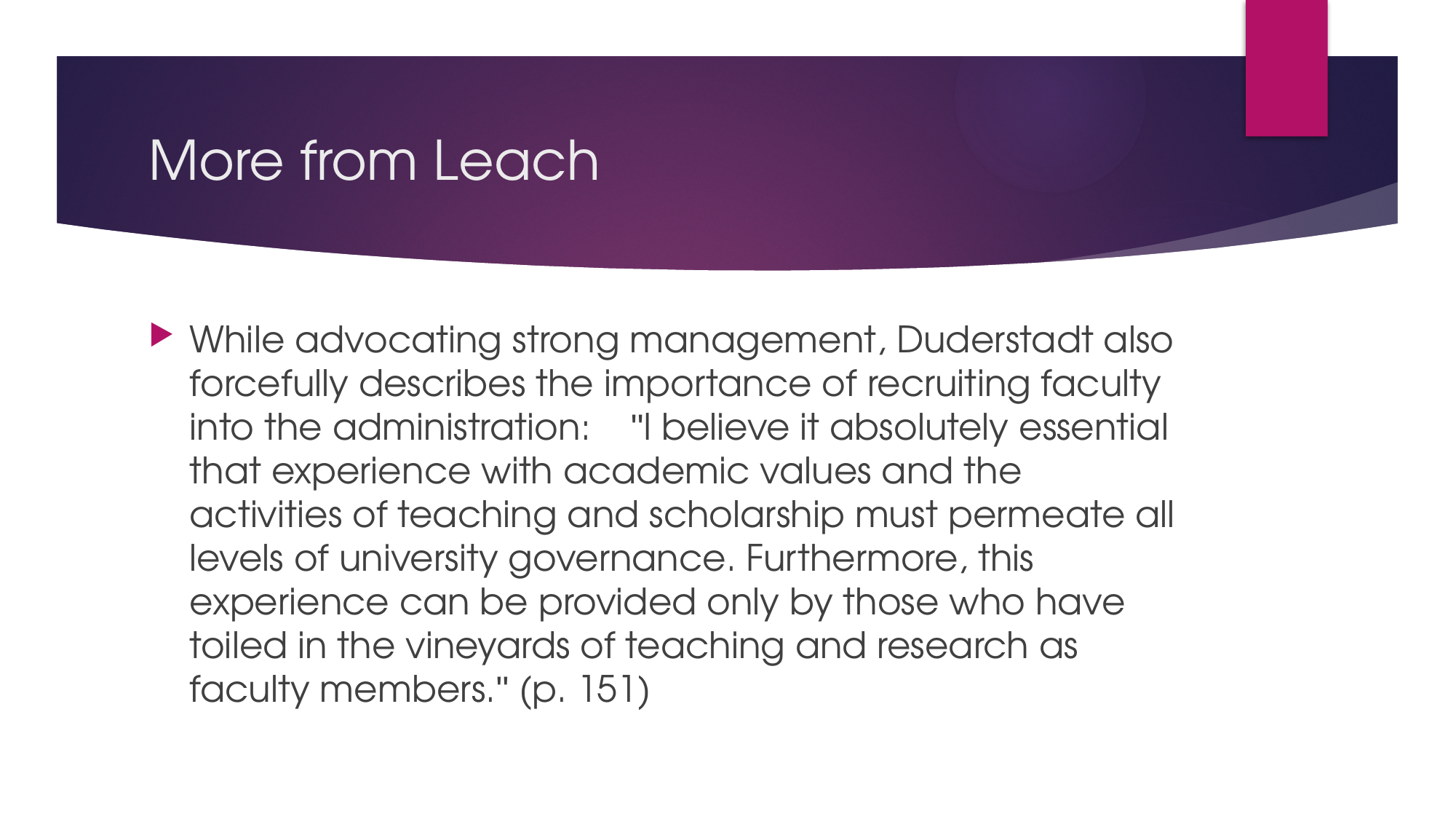

# More from Leach
While advocating strong management, Duderstadt also forcefully describes the importance of recruiting faculty into the administration:    ʺI believe it absolutely essential that experience with academic values and the activities of teaching and scholarship must permeate all levels of university governance. Furthermore, this experience can be provided only by those who have toiled in the vineyards of teaching and research as faculty members.ʺ (p. 151)